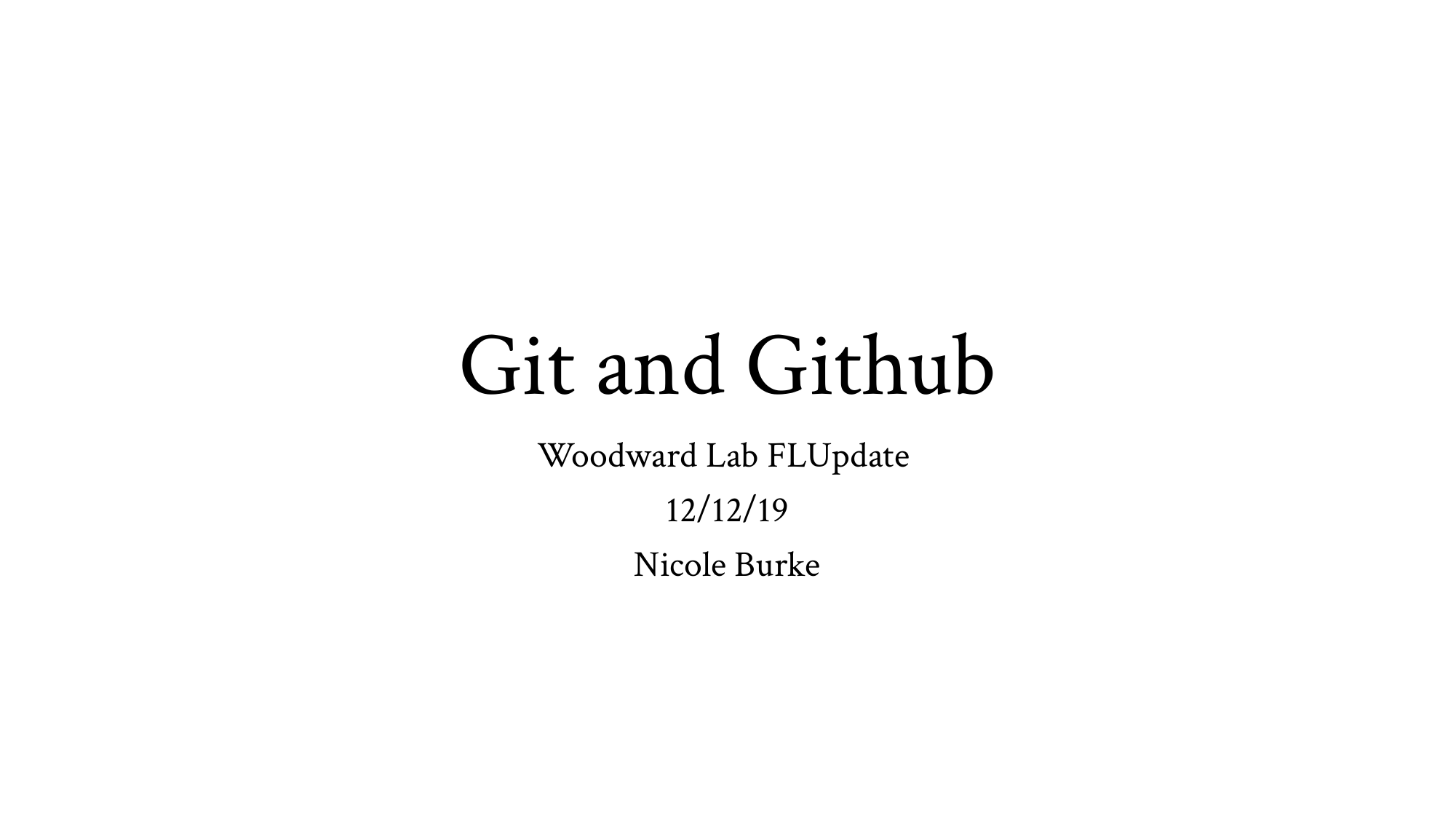

# Git and Github
Woodward Lab FLUpdate
12/12/19
Nicole Burke